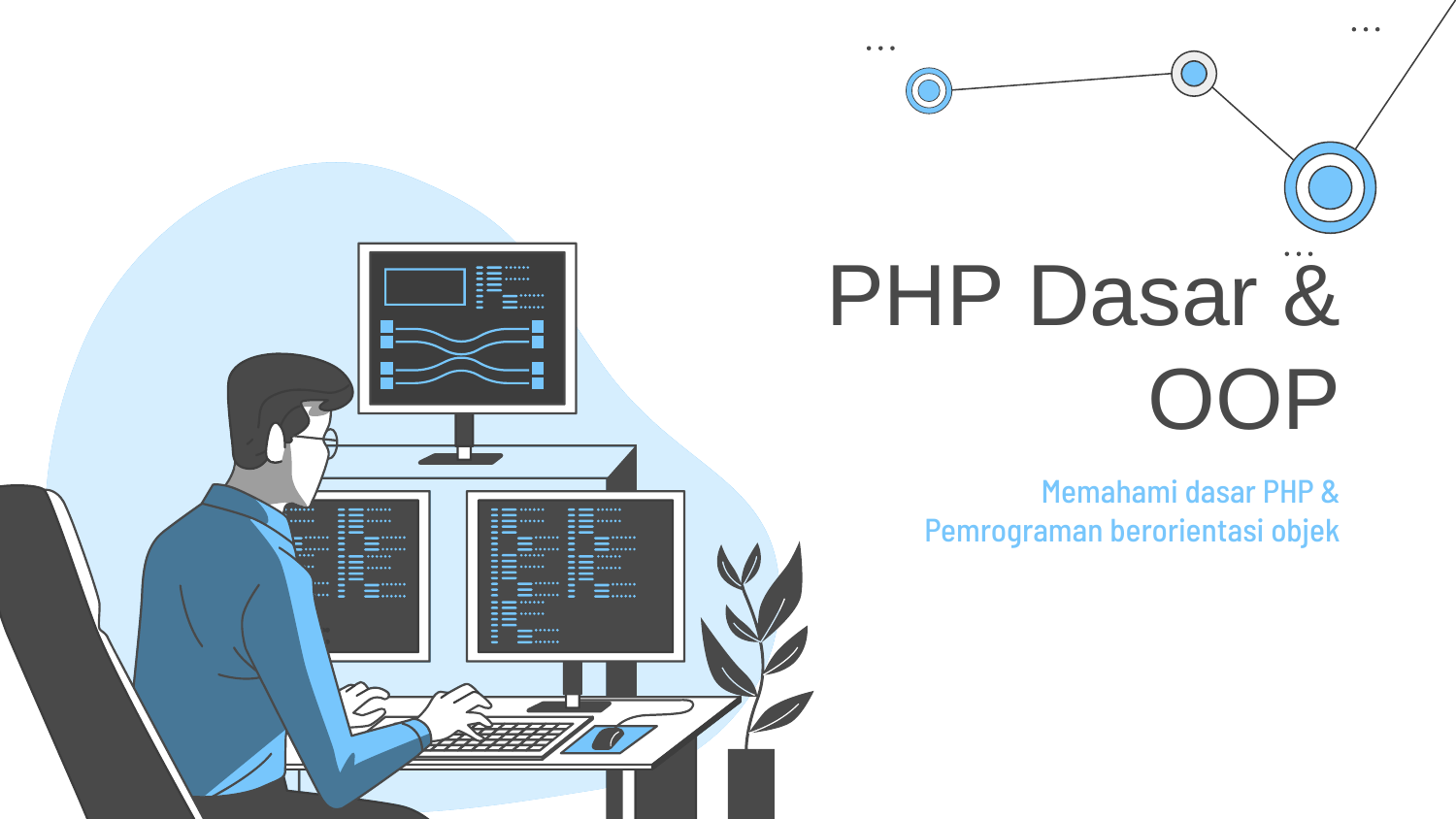

# PHP Dasar & OOP
Memahami dasar PHP &
Pemrograman berorientasi objek